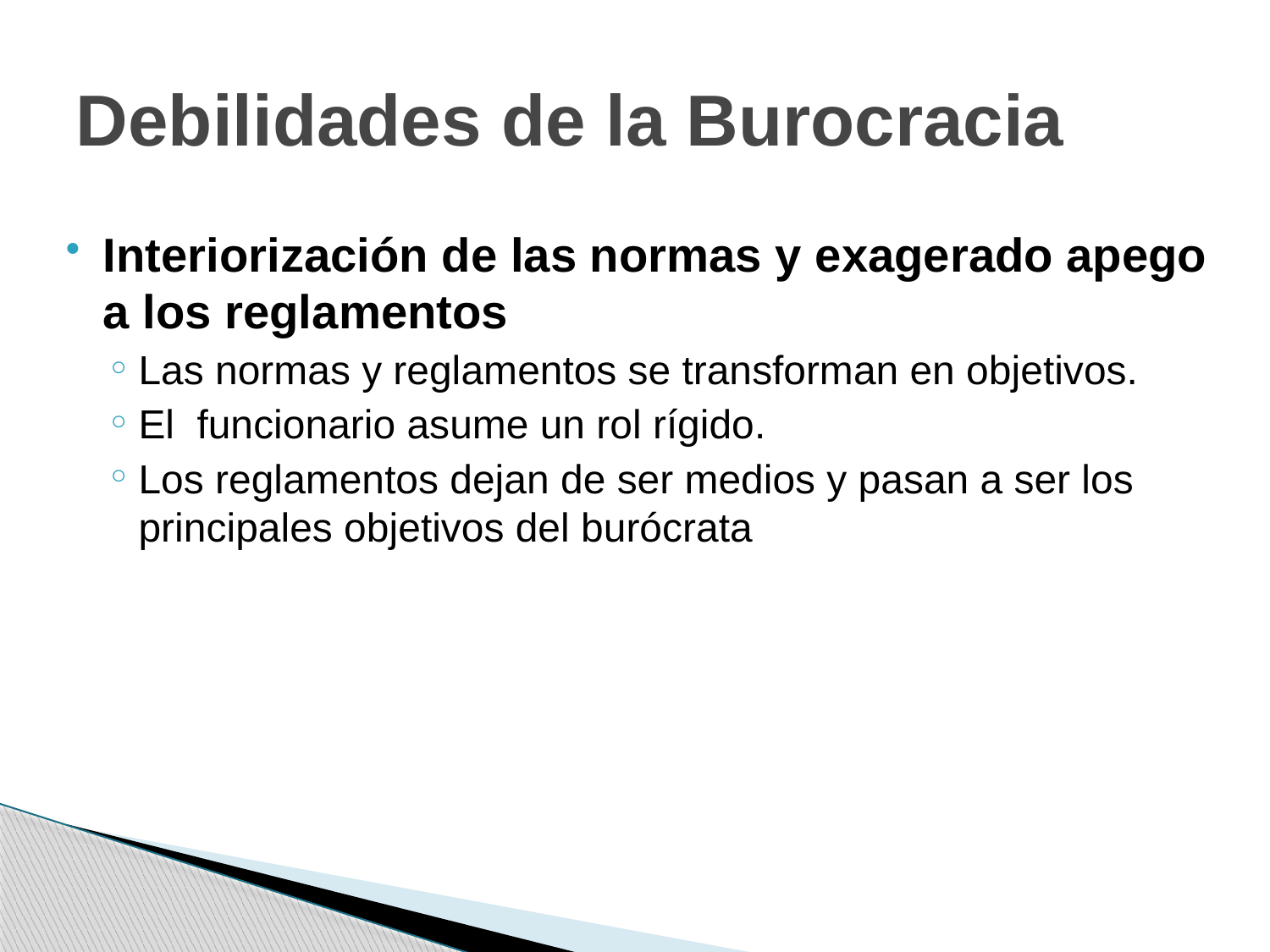

# Debilidades de la Burocracia
Interiorización de las normas y exagerado apego a los reglamentos
Las normas y reglamentos se transforman en objetivos.
El  funcionario asume un rol rígido.
Los reglamentos dejan de ser medios y pasan a ser los principales objetivos del burócrata